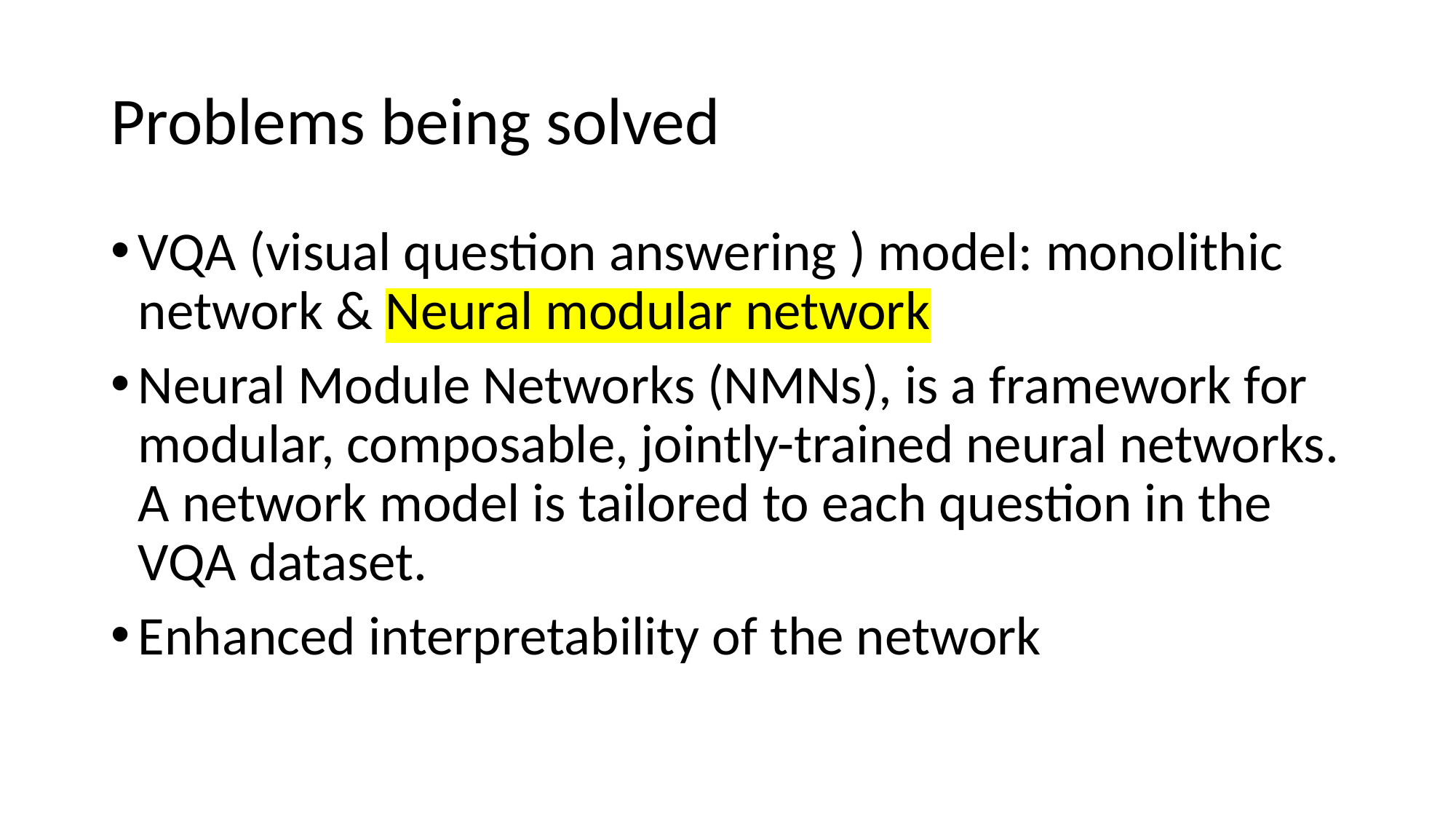

# Problems being solved
VQA (visual question answering ) model: monolithic network & Neural modular network
Neural Module Networks (NMNs), is a framework for modular, composable, jointly-trained neural networks. A network model is tailored to each question in the VQA dataset.
Enhanced interpretability of the network